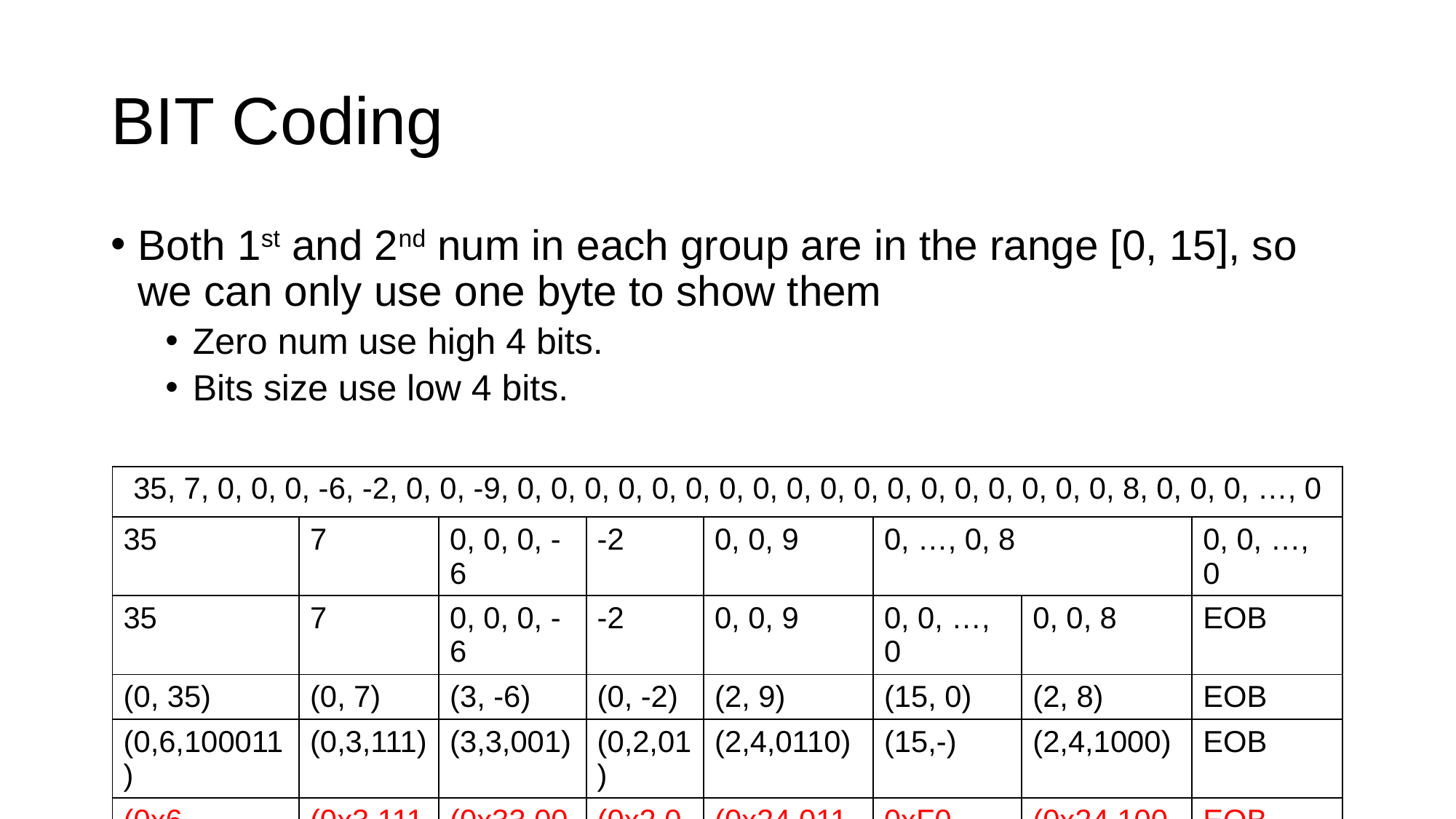

# BIT Coding
Both 1st and 2nd num in each group are in the range [0, 15], so we can only use one byte to show them
Zero num use high 4 bits.
Bits size use low 4 bits.

| 35, 7, 0, 0, 0, -6, -2, 0, 0, -9, 0, 0, 0, 0, 0, 0, 0, 0, 0, 0, 0, 0, 0, 0, 0, 0, 0, 0, 8, 0, 0, 0, …, 0 |  |  |  |  |  |  |  |
| --- | --- | --- | --- | --- | --- | --- | --- |
| 35 | 7 | 0, 0, 0, -6 | -2 | 0, 0, 9 | 0, …, 0, 8 |  | 0, 0, …, 0 |
| 35 | 7 | 0, 0, 0, -6 | -2 | 0, 0, 9 | 0, 0, …, 0 | 0, 0, 8 | EOB |
| (0, 35) | (0, 7) | (3, -6) | (0, -2) | (2, 9) | (15, 0) | (2, 8) | EOB |
| (0,6,100011) | (0,3,111) | (3,3,001) | (0,2,01) | (2,4,0110) | (15,-) | (2,4,1000) | EOB |
| (0x6, 100011) | (0x3,111) | (0x33,001) | (0x2,01) | (0x24,0110) | 0xF0 | (0x24,1000) | EOB |